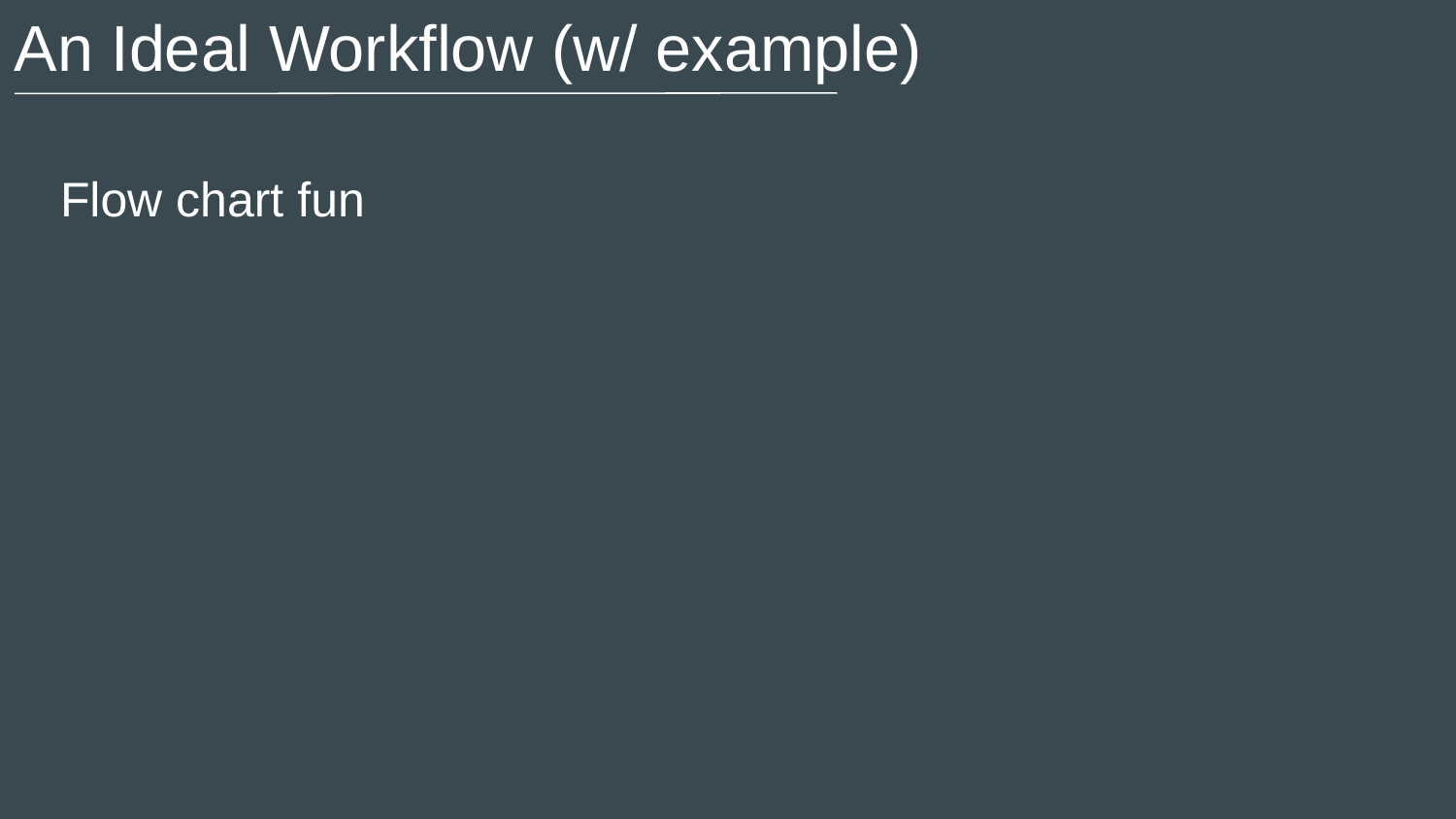

An Ideal Workflow (w/ example)
Flow chart fun